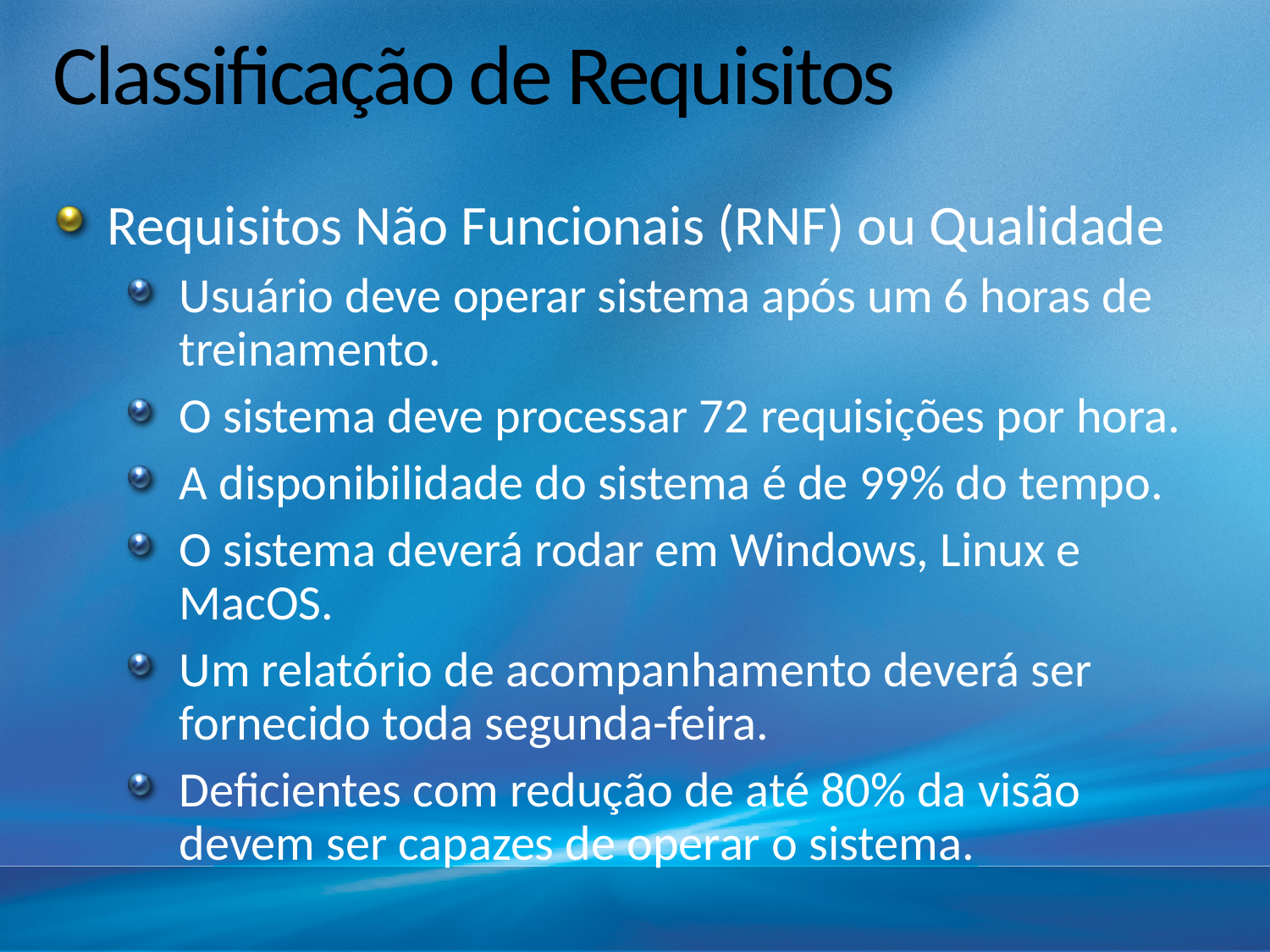

# Classificação de Requisitos
Requisitos Não Funcionais (RNF) ou Qualidade
Usuário deve operar sistema após um 6 horas de treinamento.
O sistema deve processar 72 requisições por hora.
A disponibilidade do sistema é de 99% do tempo.
O sistema deverá rodar em Windows, Linux e MacOS.
Um relatório de acompanhamento deverá ser fornecido toda segunda-feira.
Deficientes com redução de até 80% da visão devem ser capazes de operar o sistema.